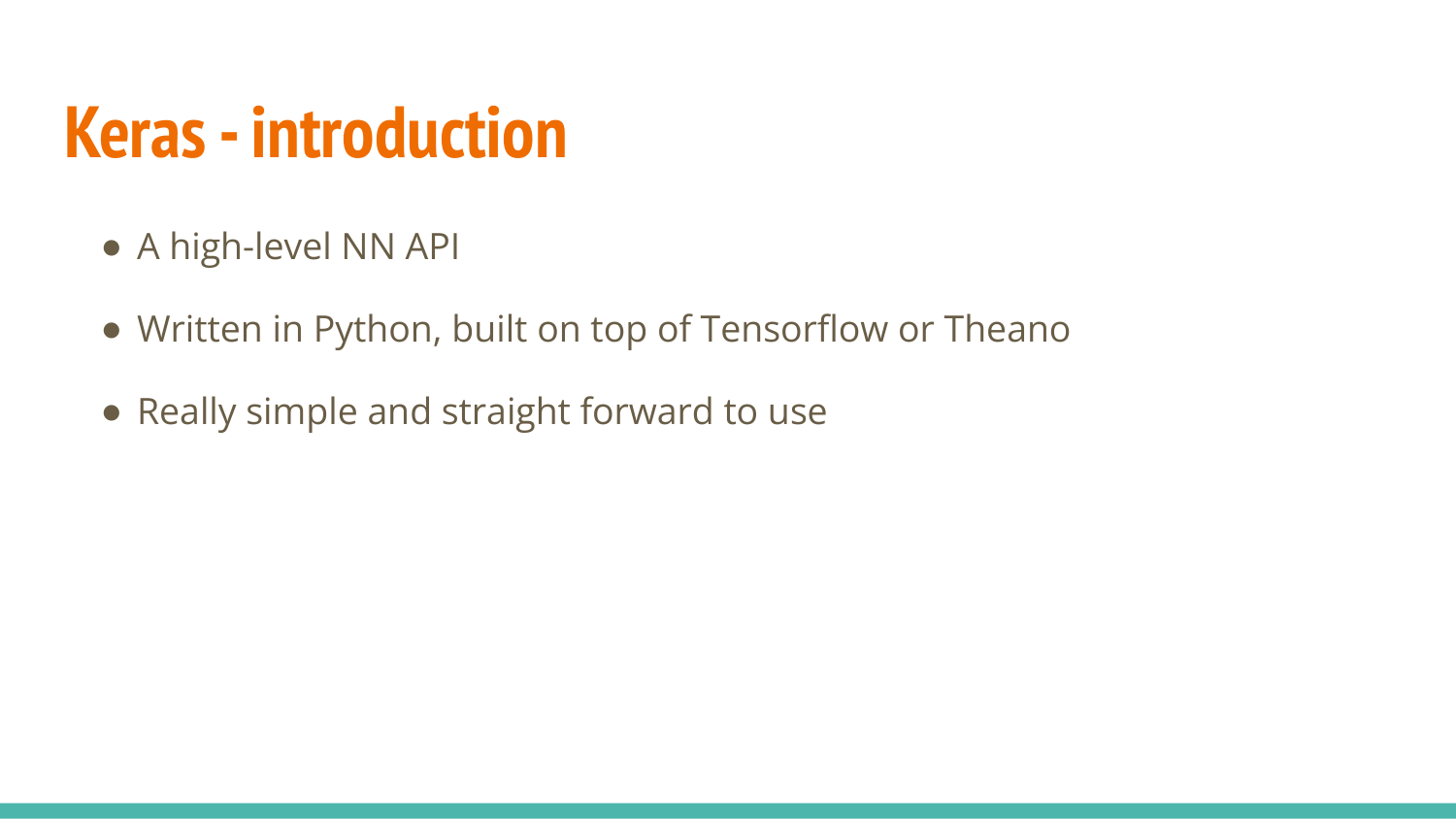

# Keras - introduction
A high-level NN API
Written in Python, built on top of Tensorflow or Theano
Really simple and straight forward to use